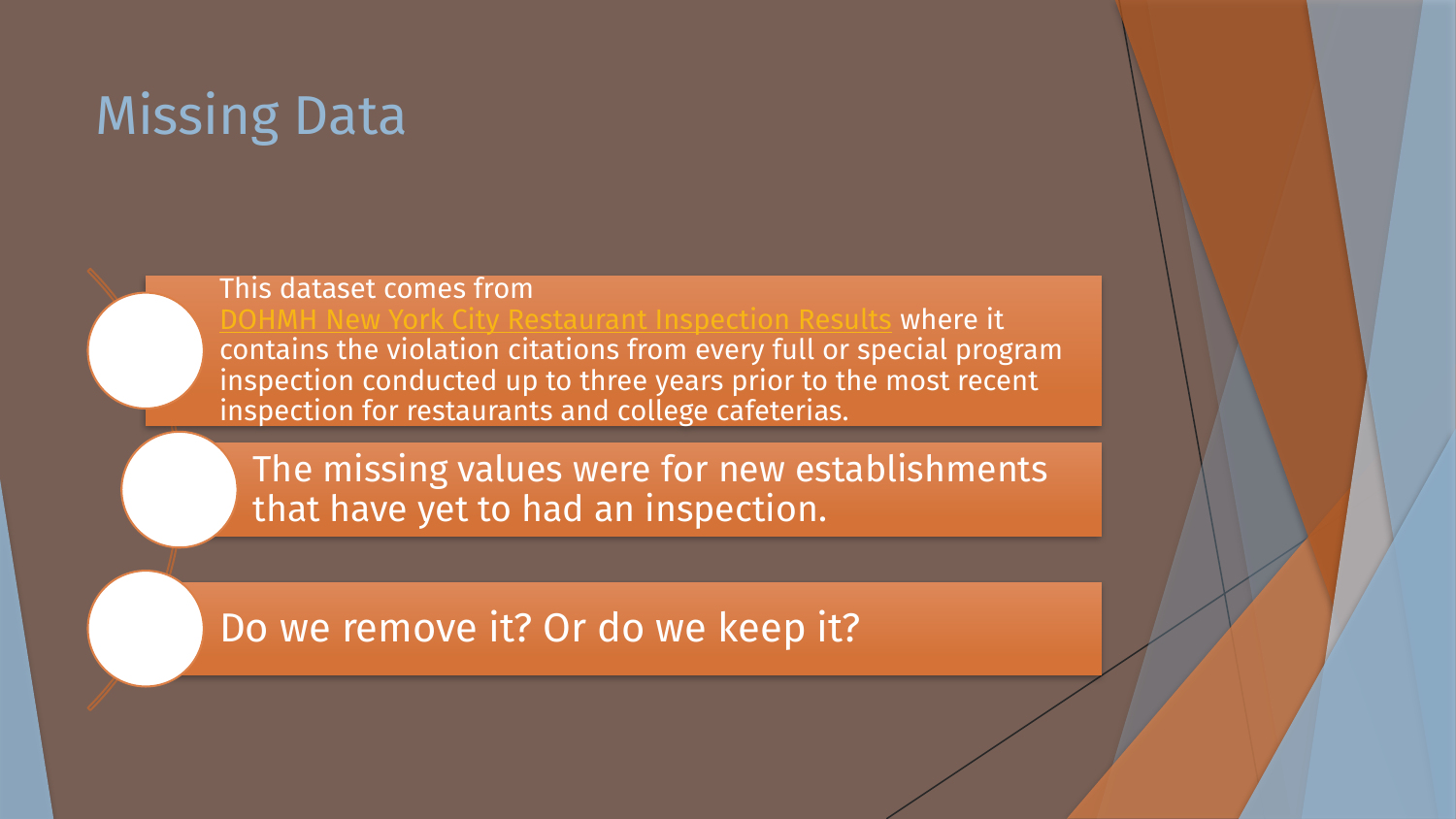

# Missing Data
This dataset comes from DOHMH New York City Restaurant Inspection Results where it contains the violation citations from every full or special program inspection conducted up to three years prior to the most recent inspection for restaurants and college cafeterias.
The missing values were for new establishments that have yet to had an inspection.
Do we remove it? Or do we keep it?